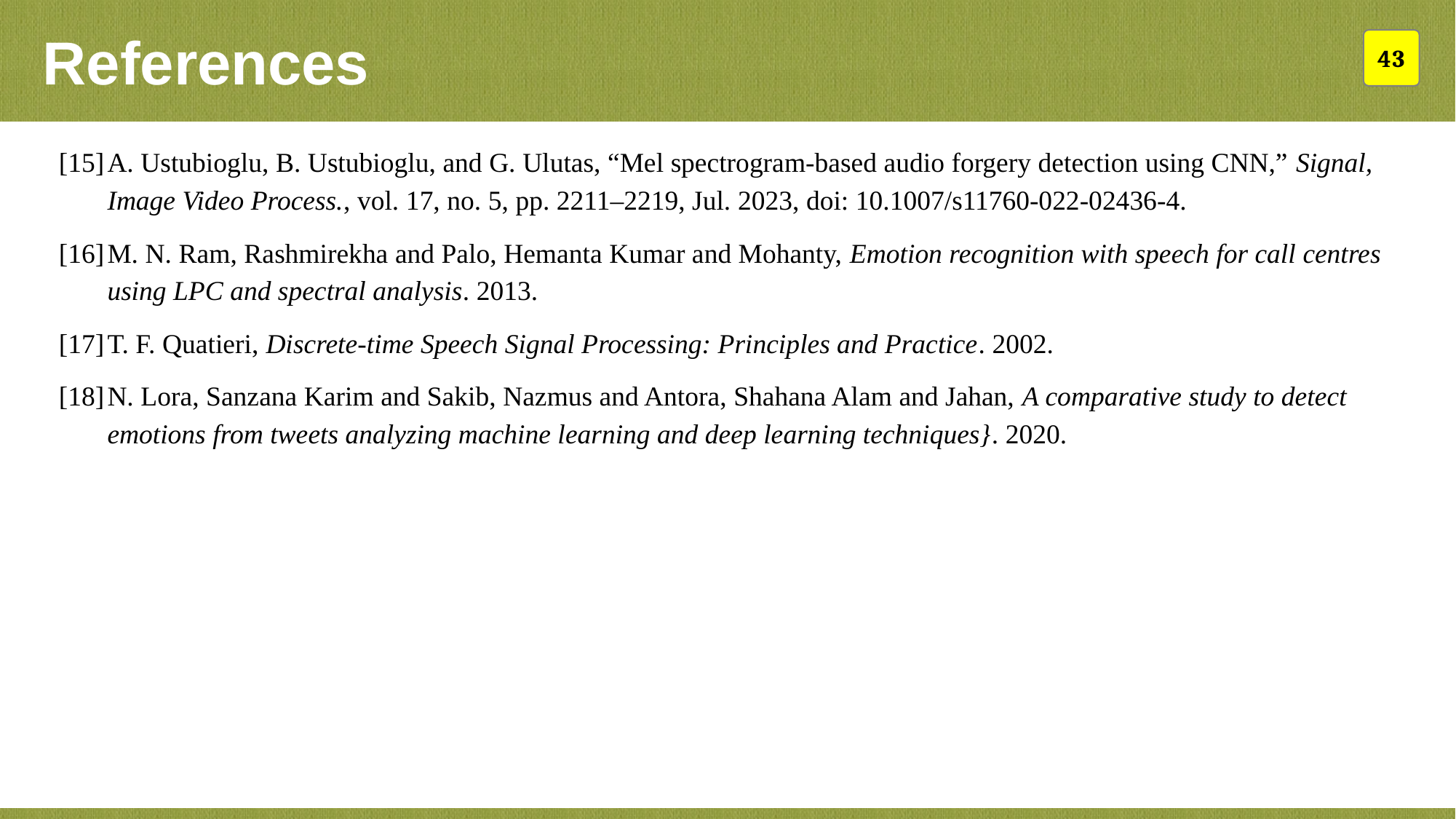

References
43
[15]	A. Ustubioglu, B. Ustubioglu, and G. Ulutas, “Mel spectrogram-based audio forgery detection using CNN,” Signal, Image Video Process., vol. 17, no. 5, pp. 2211–2219, Jul. 2023, doi: 10.1007/s11760-022-02436-4.
[16]	M. N. Ram, Rashmirekha and Palo, Hemanta Kumar and Mohanty, Emotion recognition with speech for call centres using LPC and spectral analysis. 2013.
[17]	T. F. Quatieri, Discrete-time Speech Signal Processing: Principles and Practice. 2002.
[18]	N. Lora, Sanzana Karim and Sakib, Nazmus and Antora, Shahana Alam and Jahan, A comparative study to detect emotions from tweets analyzing machine learning and deep learning techniques}. 2020.